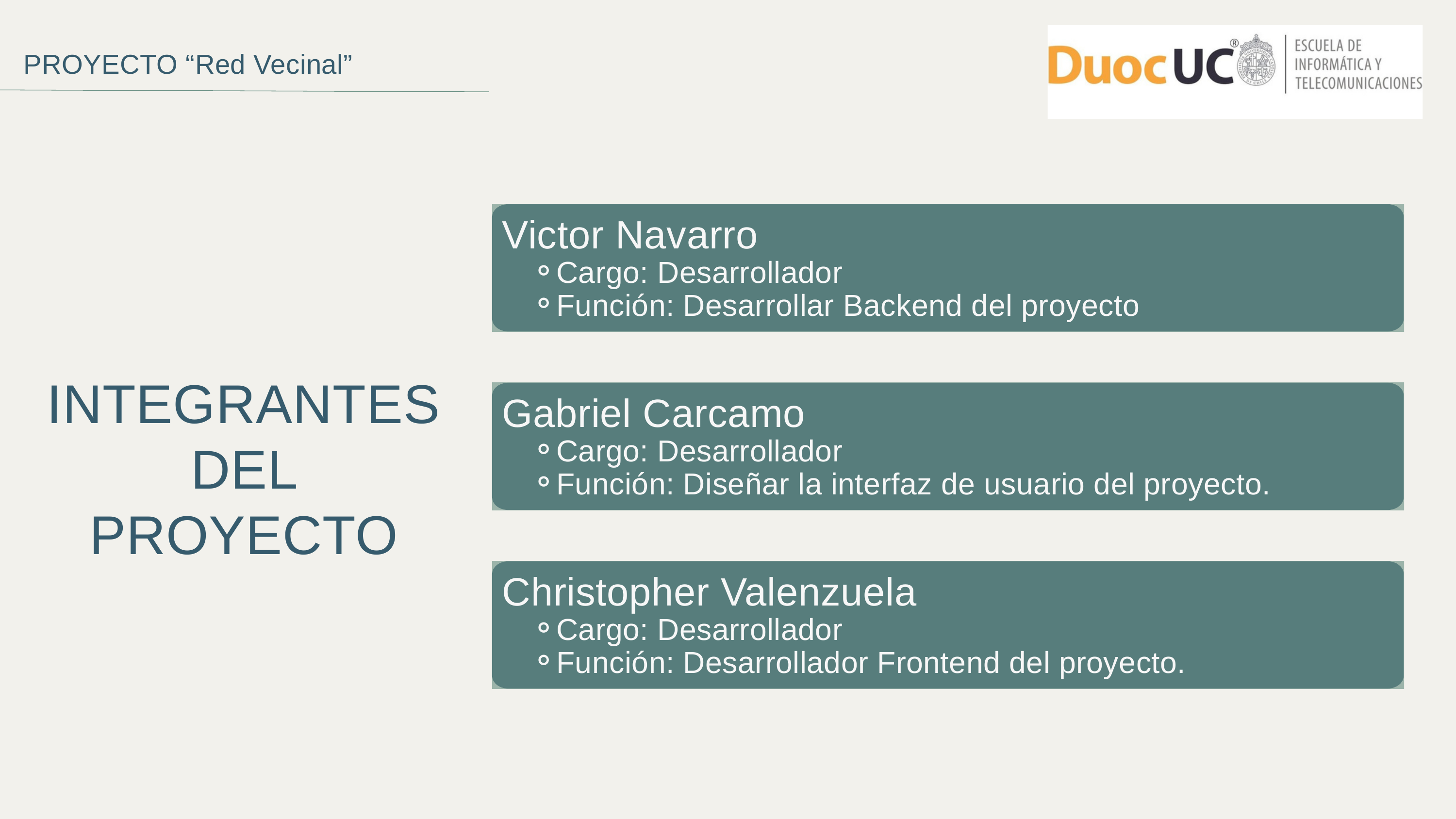

PROYECTO “Red Vecinal”

Victor Navarro
Cargo: Desarrollador
Función: Desarrollar Backend del proyecto

INTEGRANTES DEL PROYECTO

Gabriel Carcamo
Cargo: Desarrollador
Función: Diseñar la interfaz de usuario del proyecto.

Christopher Valenzuela
Cargo: Desarrollador
Función: Desarrollador Frontend del proyecto.